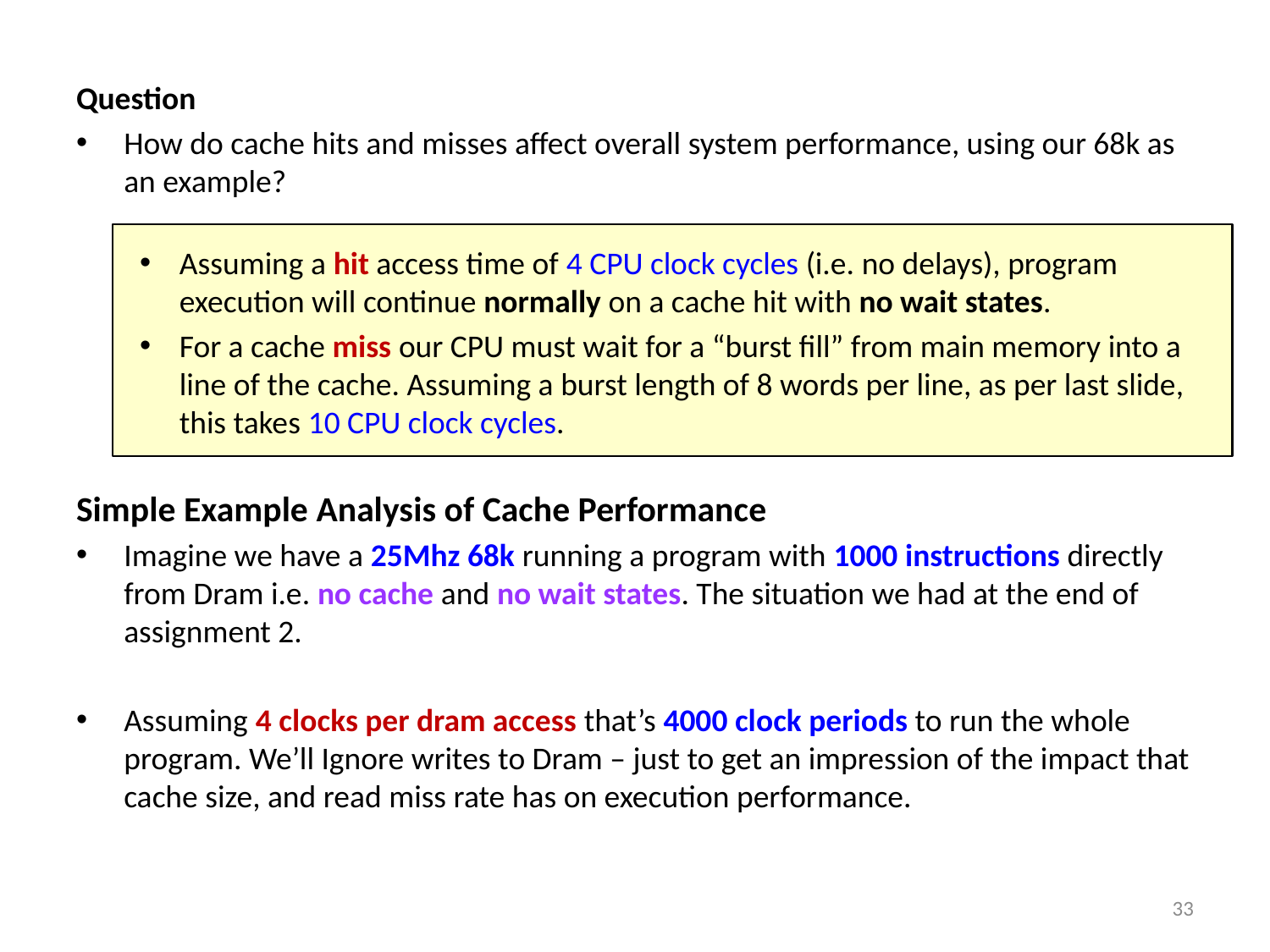

Question
How do cache hits and misses affect overall system performance, using our 68k as an example?
Assuming a hit access time of 4 CPU clock cycles (i.e. no delays), program execution will continue normally on a cache hit with no wait states.
For a cache miss our CPU must wait for a “burst fill” from main memory into a line of the cache. Assuming a burst length of 8 words per line, as per last slide, this takes 10 CPU clock cycles.

Simple Example Analysis of Cache Performance
Imagine we have a 25Mhz 68k running a program with 1000 instructions directly from Dram i.e. no cache and no wait states. The situation we had at the end of assignment 2.

Assuming 4 clocks per dram access that’s 4000 clock periods to run the whole program. We’ll Ignore writes to Dram – just to get an impression of the impact that cache size, and read miss rate has on execution performance.

33